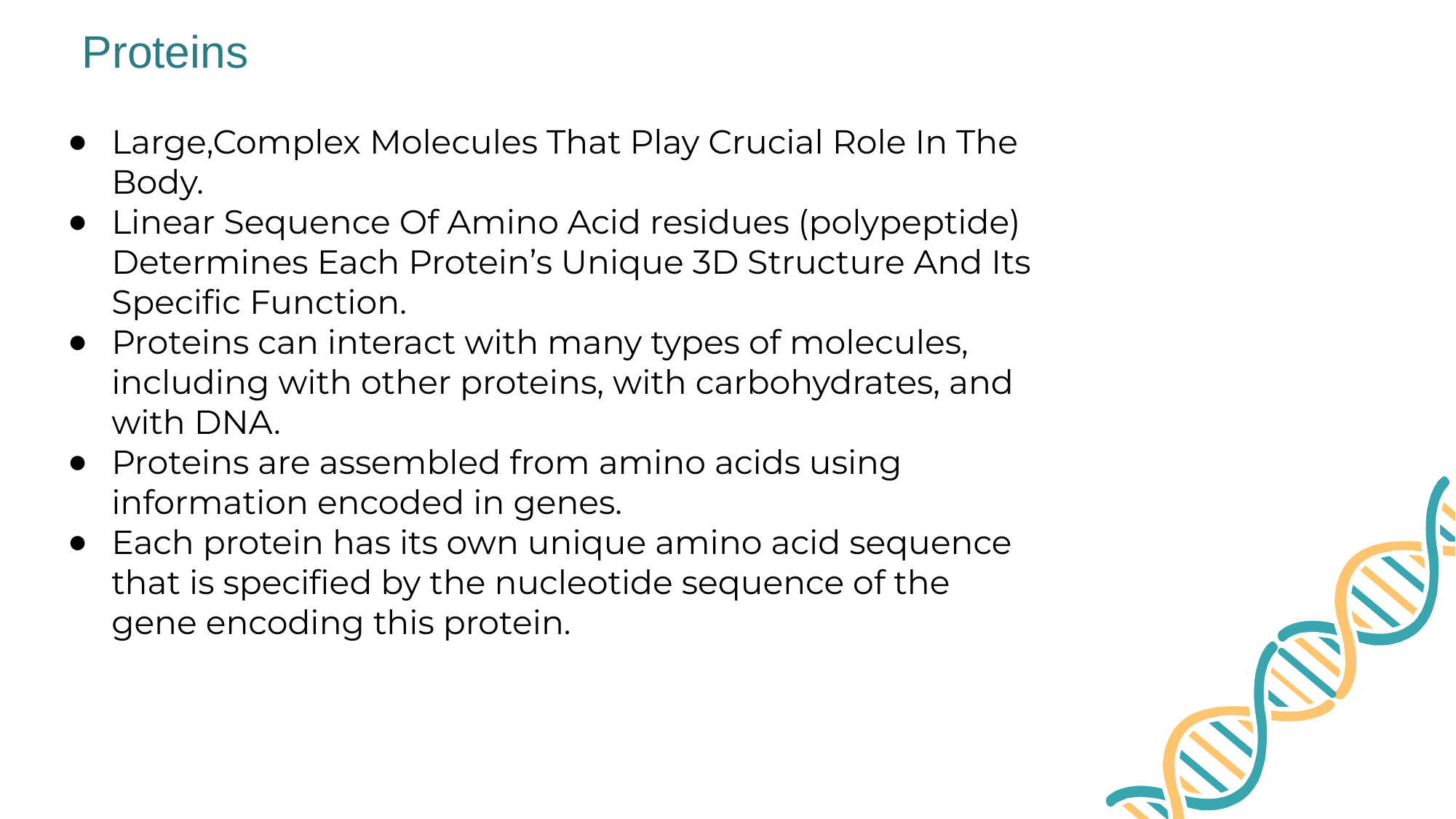

Proteins

Large,Complex Molecules That Play Crucial Role In The Body.
Linear Sequence Of Amino Acid residues (polypeptide) Determines Each Protein’s Unique 3D Structure And Its Specific Function.
Proteins can interact with many types of molecules, including with other proteins, with carbohydrates, and with DNA.
Proteins are assembled from amino acids using information encoded in genes.
Each protein has its own unique amino acid sequence that is specified by the nucleotide sequence of the gene encoding this protein.